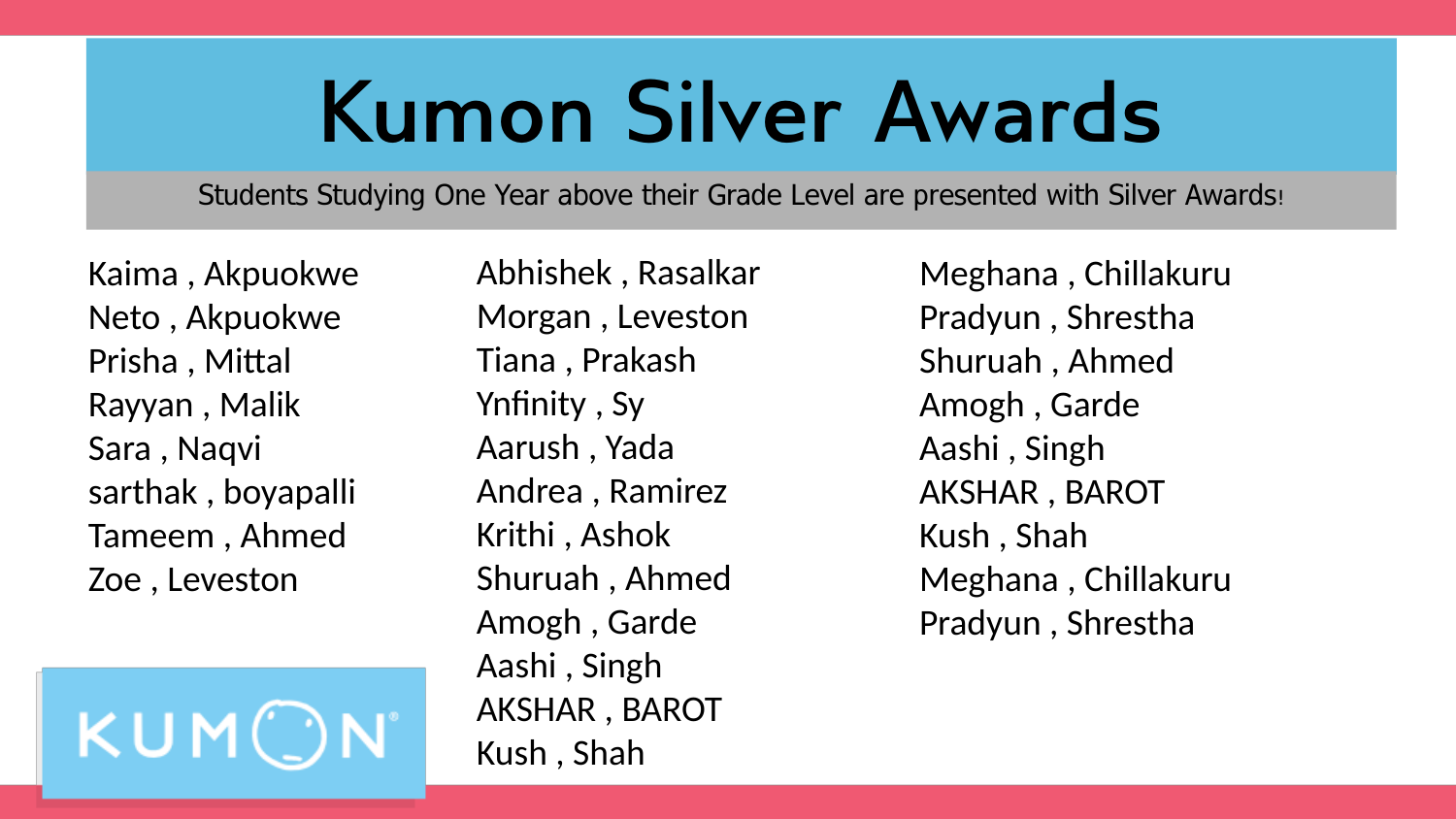

# Kumon Silver Awards
Students Studying One Year above their Grade Level are presented with Silver Awards!
Abhishek , Rasalkar
Morgan , Leveston
Tiana , Prakash
Ynfinity , Sy
Aarush , Yada
Andrea , Ramirez
Krithi , Ashok
Shuruah , Ahmed
Amogh , Garde
Aashi , Singh
AKSHAR , BAROT
Kush , Shah
Meghana , Chillakuru
Pradyun , Shrestha
Shuruah , Ahmed
Amogh , Garde
Aashi , Singh
AKSHAR , BAROT
Kush , Shah
Meghana , Chillakuru
Pradyun , Shrestha

Kaima , Akpuokwe
Neto , Akpuokwe
Prisha , Mittal
Rayyan , Malik
Sara , Naqvi
sarthak , boyapalli
Tameem , Ahmed
Zoe , Leveston